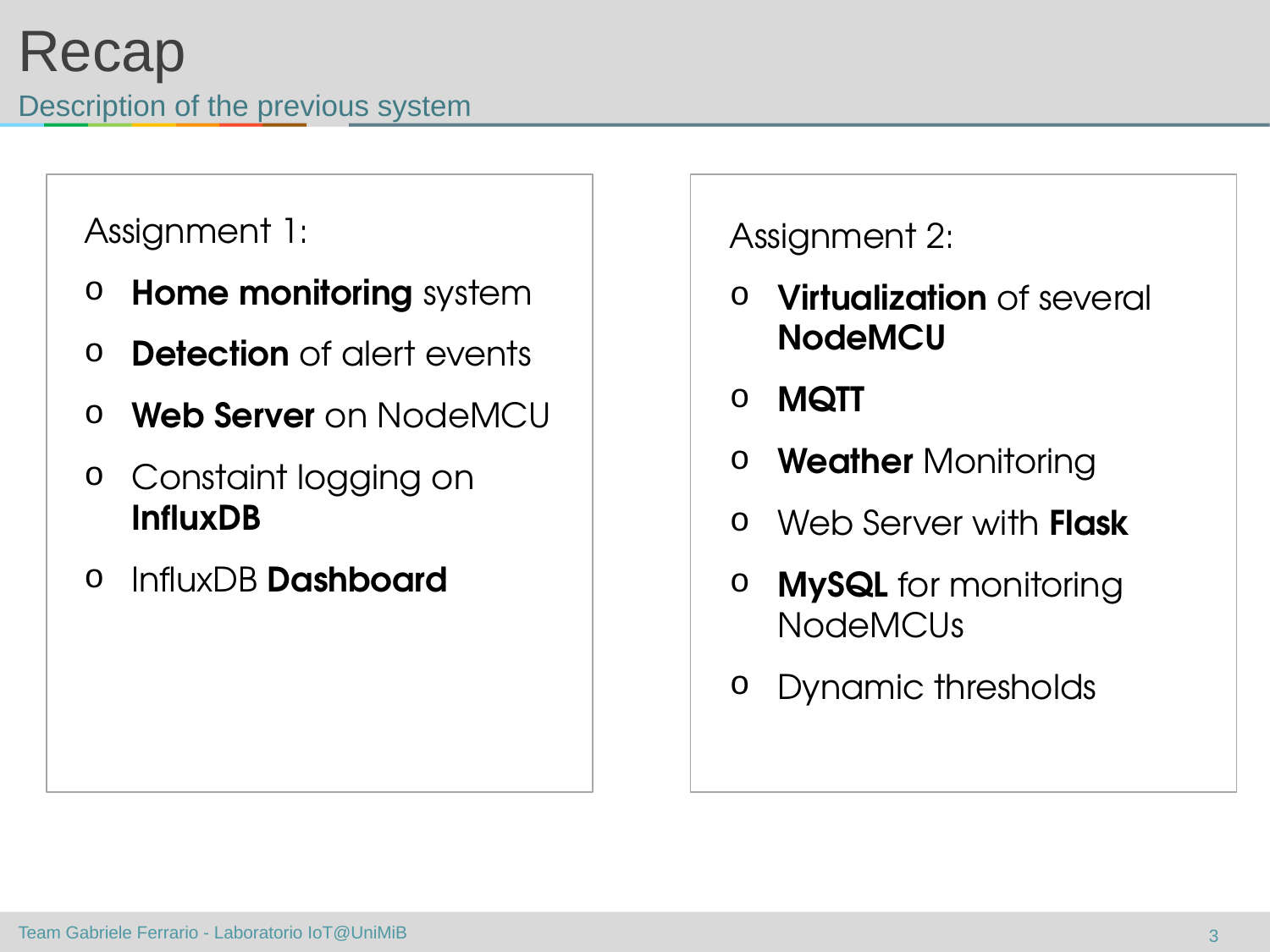

# Recap
Description of the previous system

Assignment 1:
Home monitoring system
Detection of alert events
Web Server on NodeMCU
Constaint logging on InfluxDB
InfluxDB Dashboard
Assignment 2:
Virtualization of several NodeMCU
MQTT
Weather Monitoring
Web Server with Flask
MySQL for monitoring NodeMCUs
Dynamic thresholds
3
Team Gabriele Ferrario - Laboratorio IoT@UniMiB